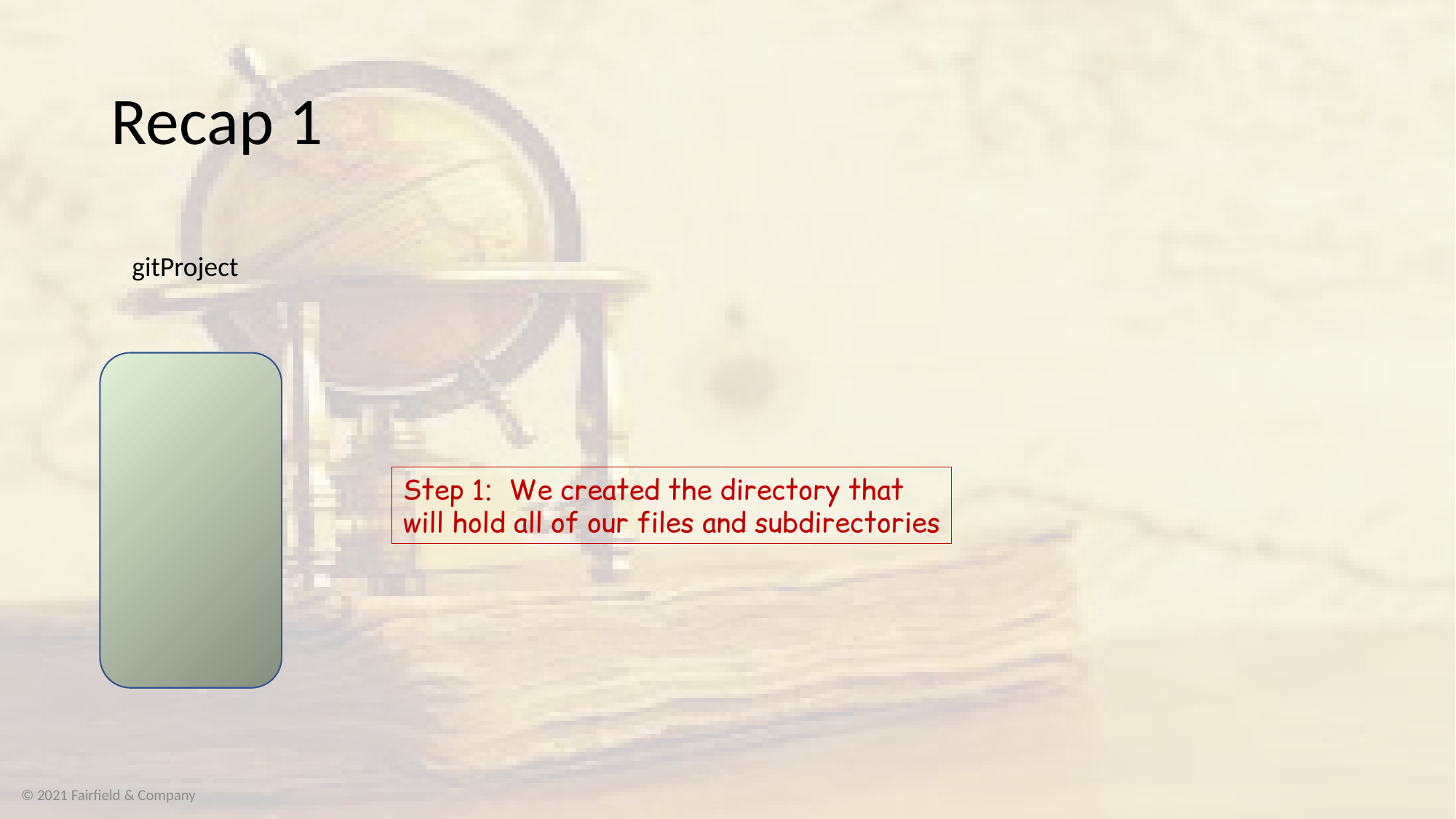

# Recap 1
gitProject

Step 1:  We created the directory that
will hold all of our files and subdirectories
© 2021 Fairfield & Company